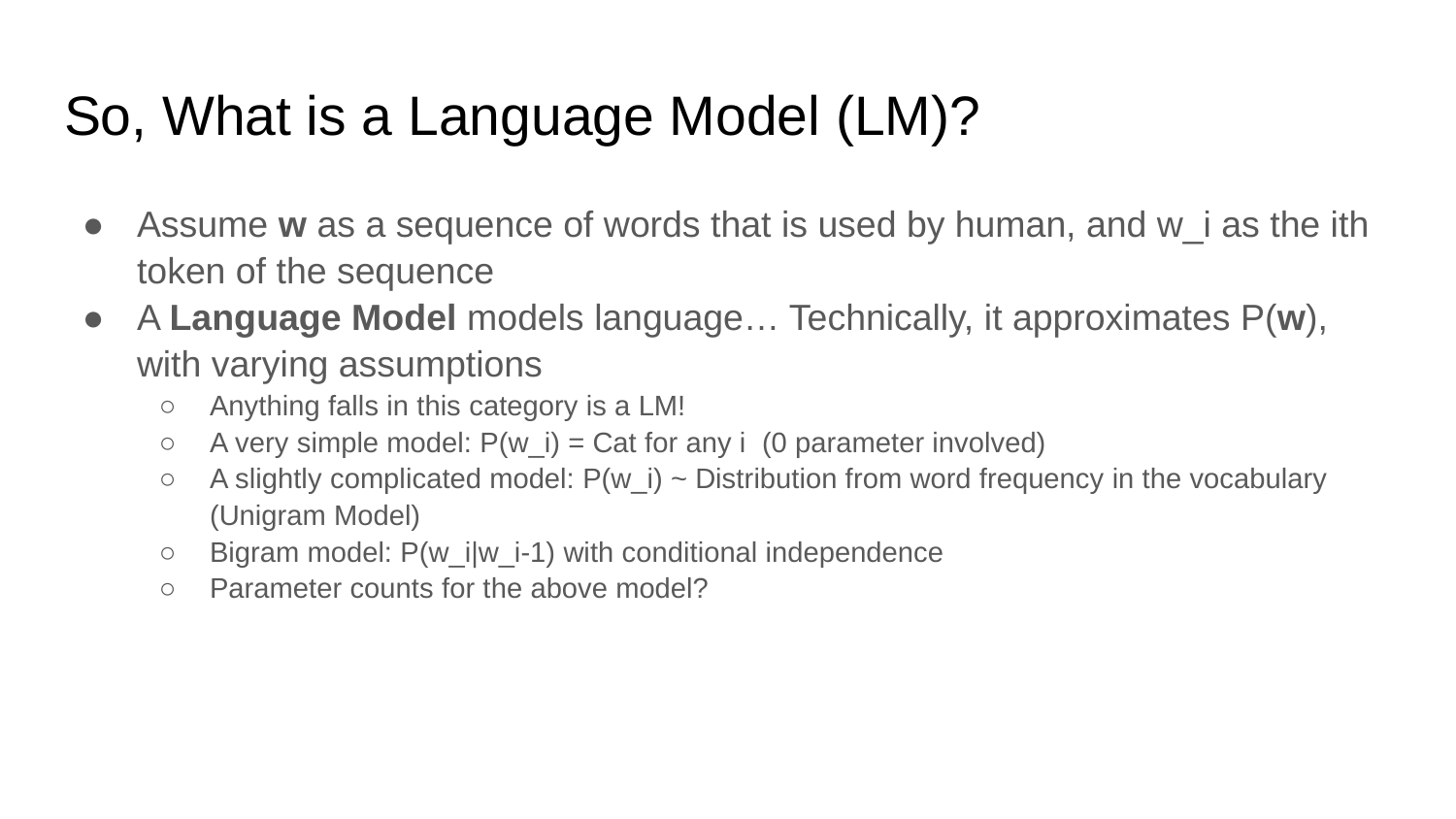

# So, What is a Language Model (LM)?
Assume w as a sequence of words that is used by human, and w_i as the ith token of the sequence
A Language Model models language… Technically, it approximates P(w), with varying assumptions
Anything falls in this category is a LM!
A very simple model: P(w_i) = Cat for any i  (0 parameter involved)
A slightly complicated model: P(w_i) ~ Distribution from word frequency in the vocabulary (Unigram Model)
Bigram model: P(w_i|w_i-1) with conditional independence
Parameter counts for the above model?